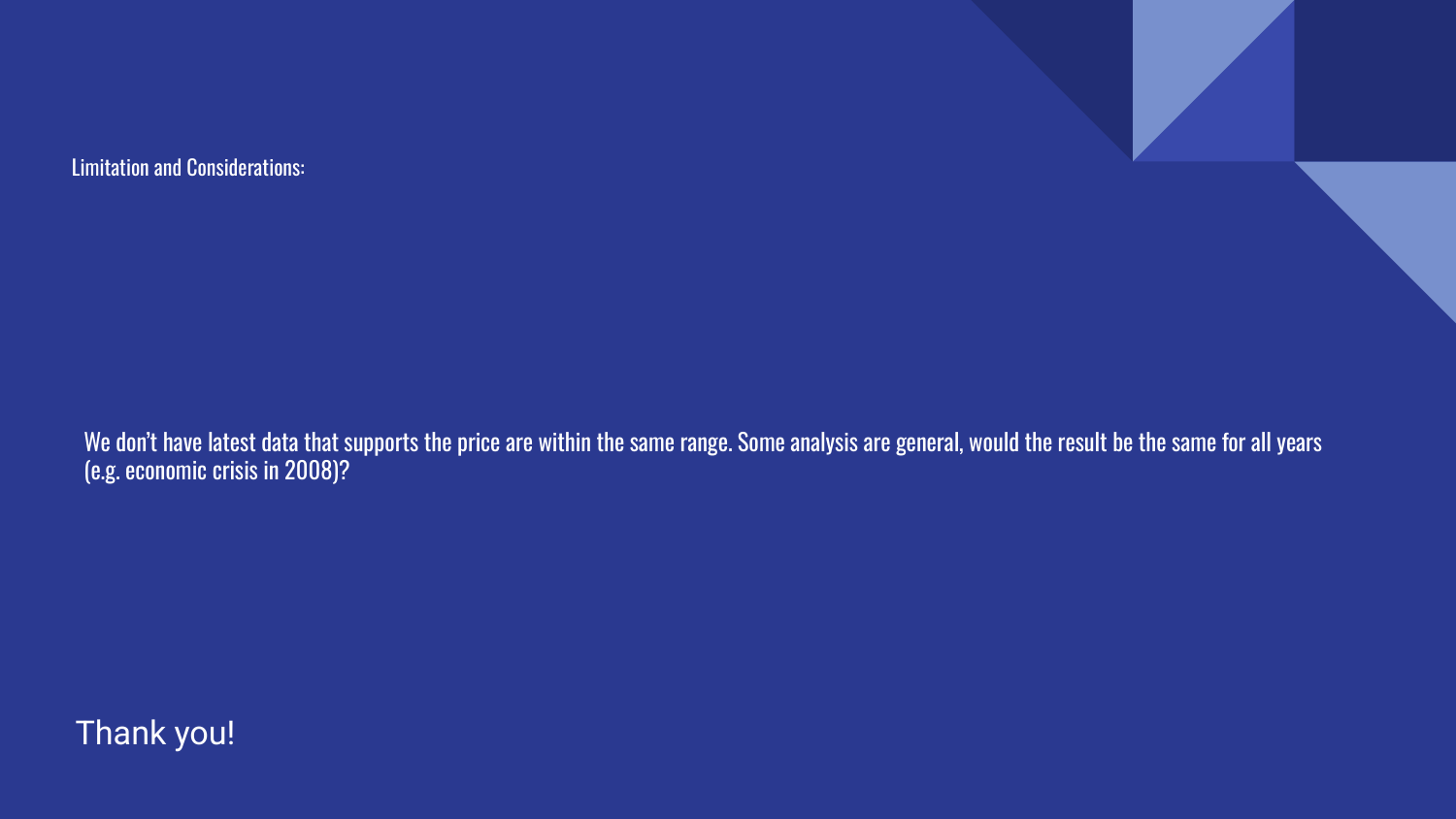

Limitation and Considerations:
# We don’t have latest data that supports the price are within the same range. Some analysis are general, would the result be the same for all years (e.g. economic crisis in 2008)?
Thank you!